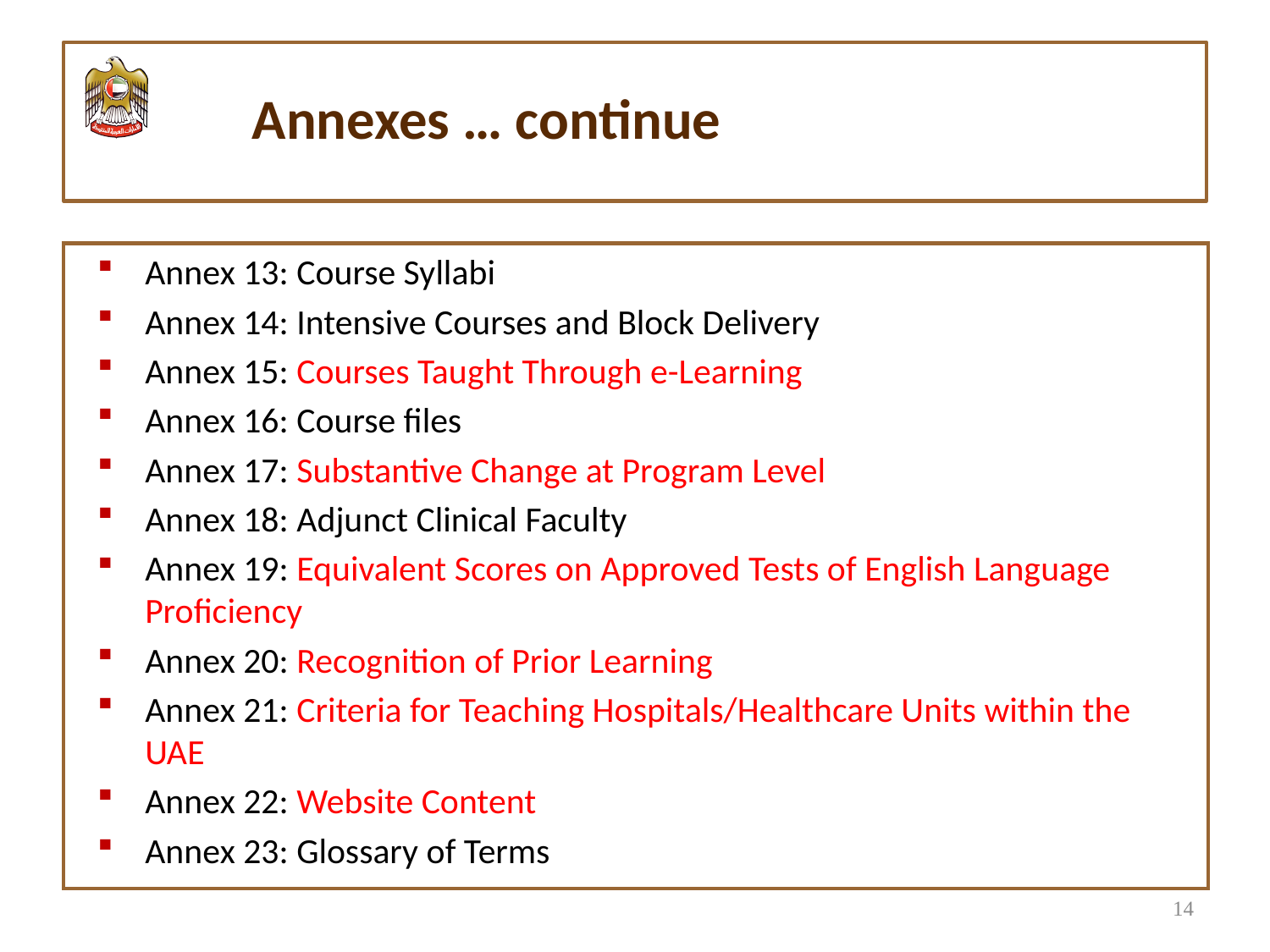

#
Annexes … continue
|  |
| --- |
Annex 13: Course Syllabi
Annex 14: Intensive Courses and Block Delivery
Annex 15: Courses Taught Through e-Learning
Annex 16: Course files
Annex 17: Substantive Change at Program Level
Annex 18: Adjunct Clinical Faculty
Annex 19: Equivalent Scores on Approved Tests of English Language Proficiency
Annex 20: Recognition of Prior Learning
Annex 21: Criteria for Teaching Hospitals/Healthcare Units within the UAE
Annex 22: Website Content
Annex 23: Glossary of Terms

14